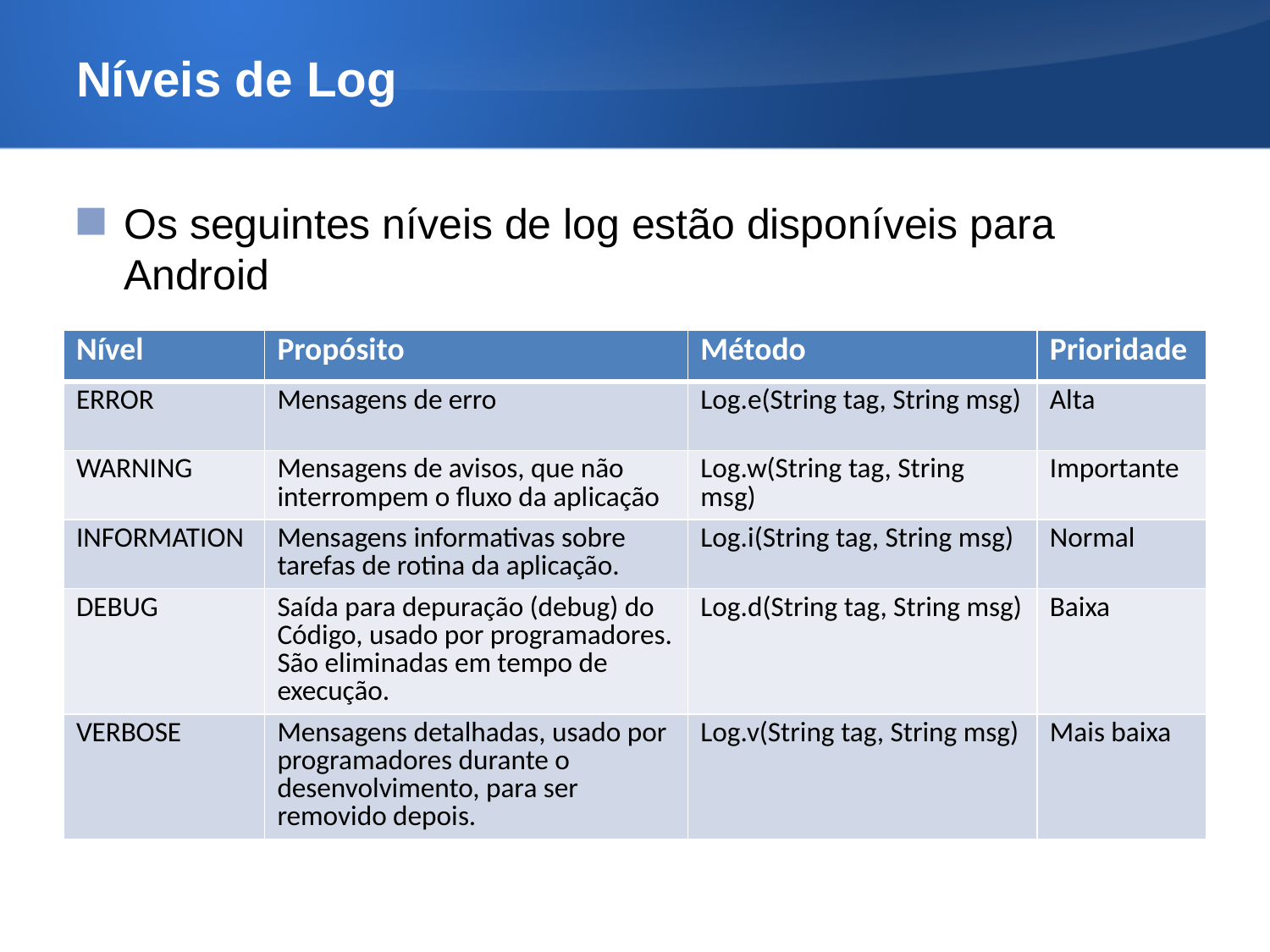

# Níveis de Log
Os seguintes níveis de log estão disponíveis para Android

| Nível | Propósito | Método | Prioridade |
| --- | --- | --- | --- |
| ERROR | Mensagens de erro | Log.e(String tag, String msg) | Alta |
| WARNING | Mensagens de avisos, que não interrompem o fluxo da aplicação | Log.w(String tag, String msg) | Importante |
| INFORMATION | Mensagens informativas sobre tarefas de rotina da aplicação. | Log.i(String tag, String msg) | Normal |
| DEBUG | Saída para depuração (debug) do Código, usado por programadores. São eliminadas em tempo de execução. | Log.d(String tag, String msg) | Baixa |
| VERBOSE | Mensagens detalhadas, usado por programadores durante o desenvolvimento, para ser removido depois. | Log.v(String tag, String msg) | Mais baixa |